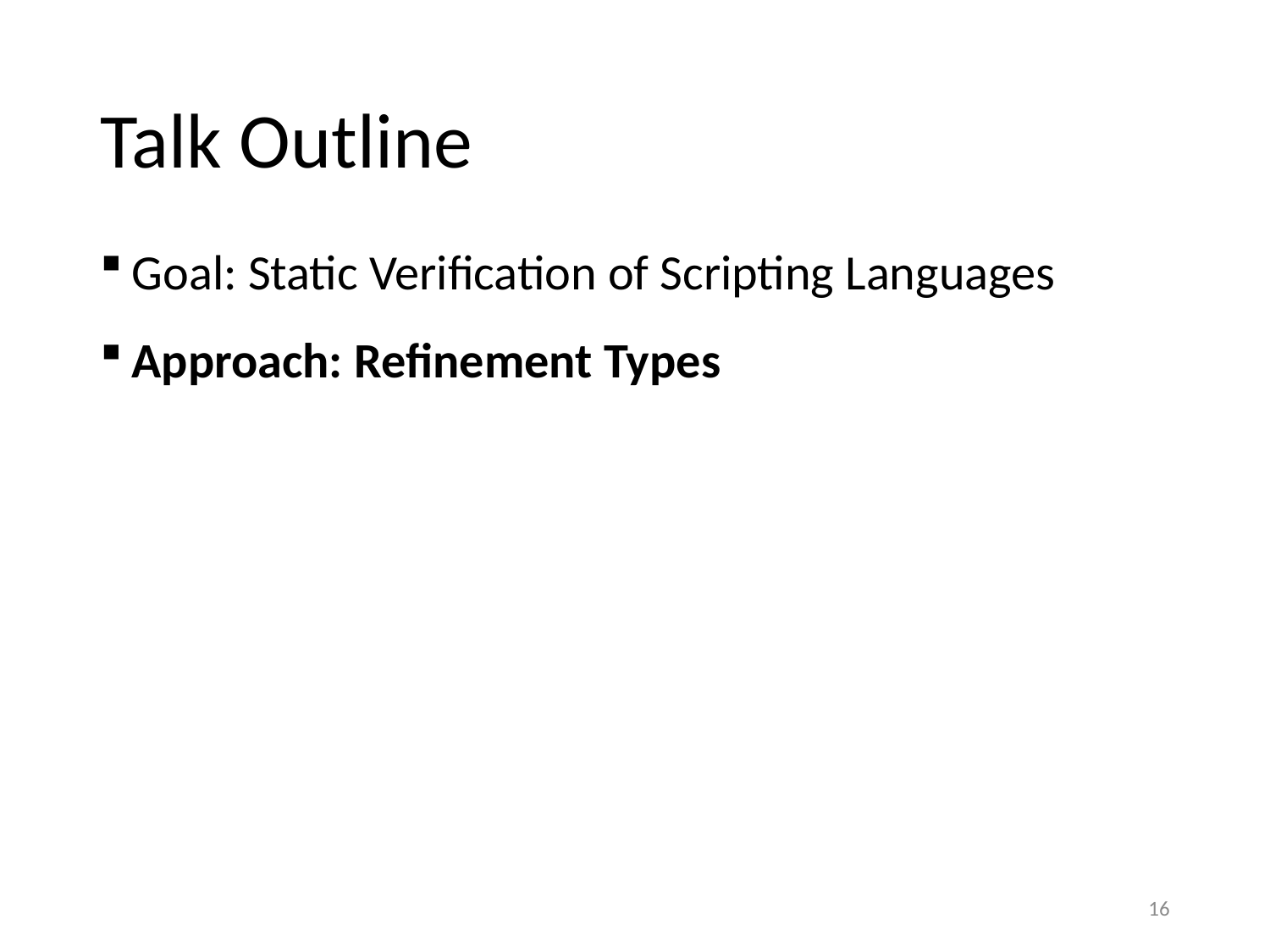

# Talk Outline
Goal: Static Verification of Scripting Languages
Approach: Refinement Types

16